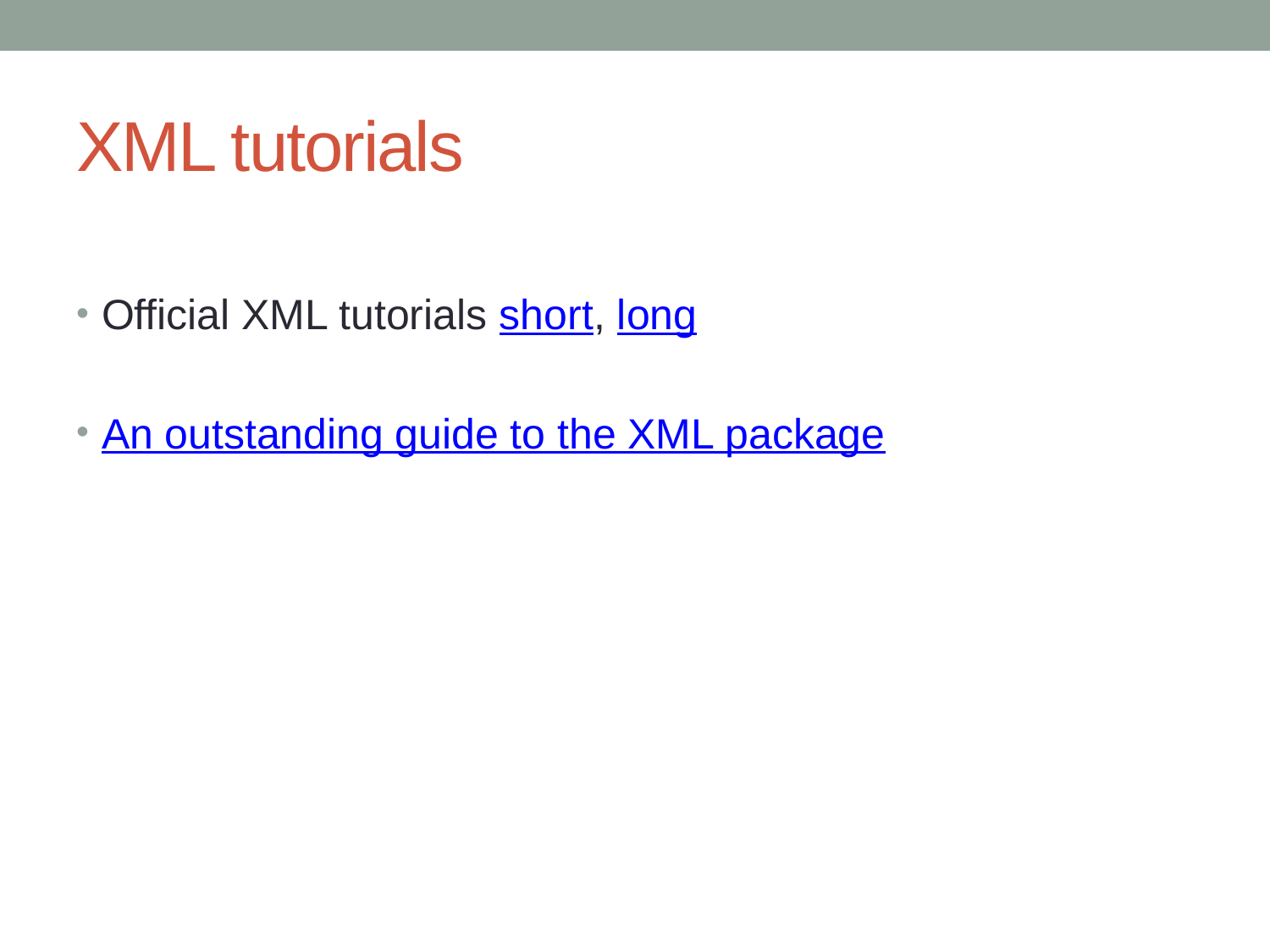

# XML tutorials

Official XML tutorials short, long

An outstanding guide to the XML package